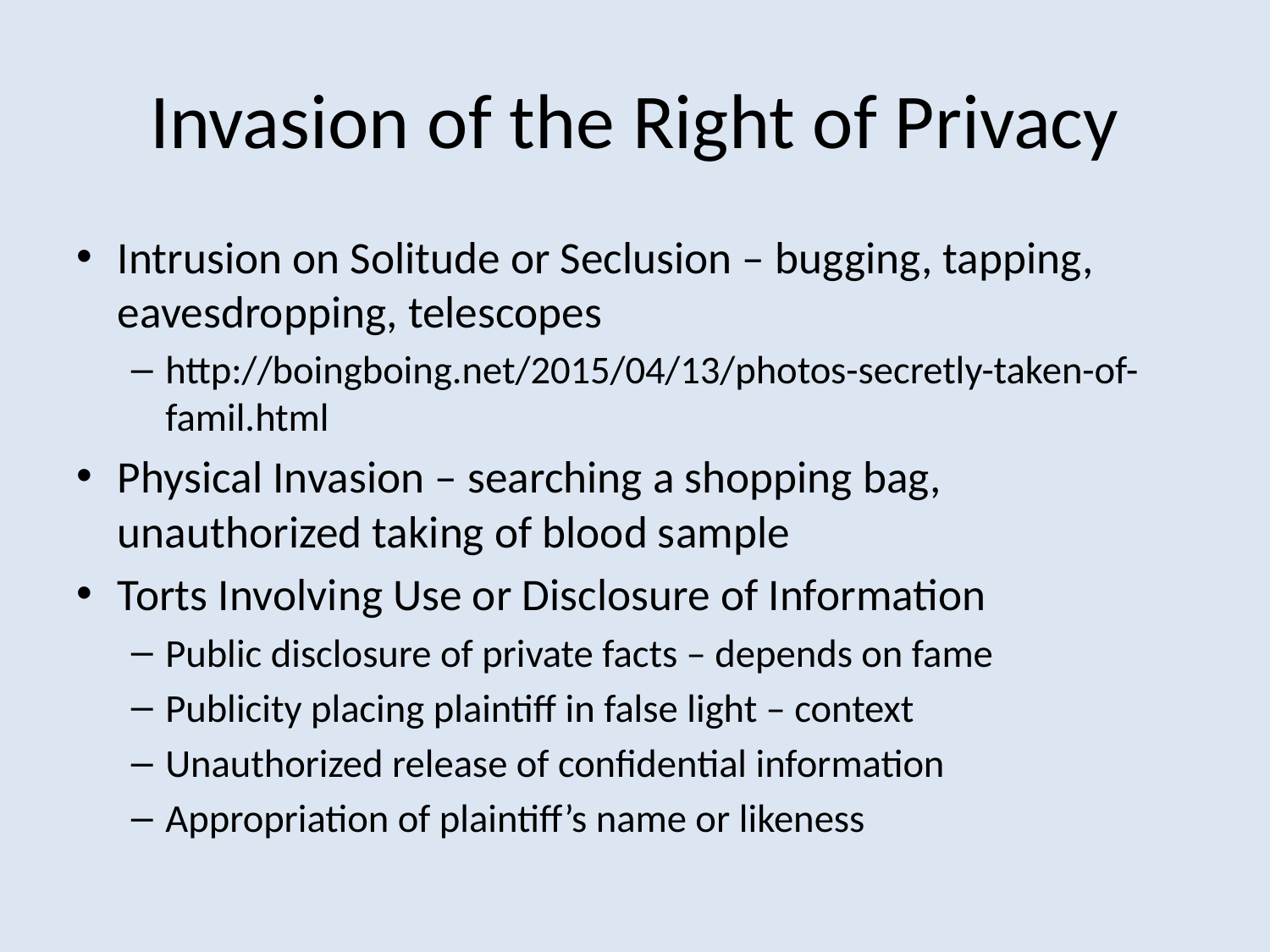

# Invasion of the Right of Privacy
Intrusion on Solitude or Seclusion – bugging, tapping, eavesdropping, telescopes
http://boingboing.net/2015/04/13/photos-secretly-taken-of-famil.html
Physical Invasion – searching a shopping bag, unauthorized taking of blood sample
Torts Involving Use or Disclosure of Information
Public disclosure of private facts – depends on fame
Publicity placing plaintiff in false light – context
Unauthorized release of confidential information
Appropriation of plaintiff’s name or likeness